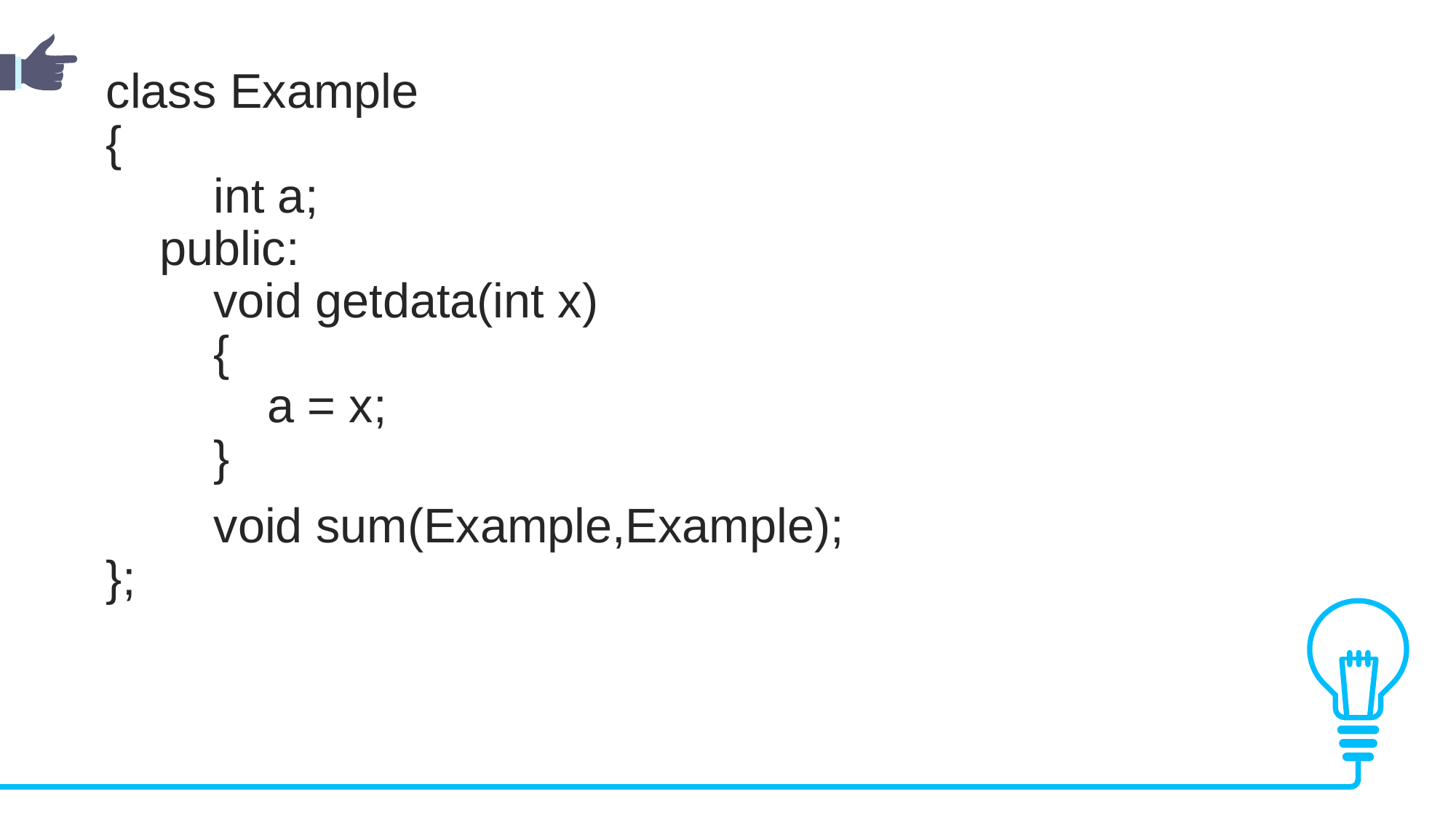

class Example
{
        int a;
    public:
        void getdata(int x)
        {
            a = x;
        }
        void sum(Example,Example);
};